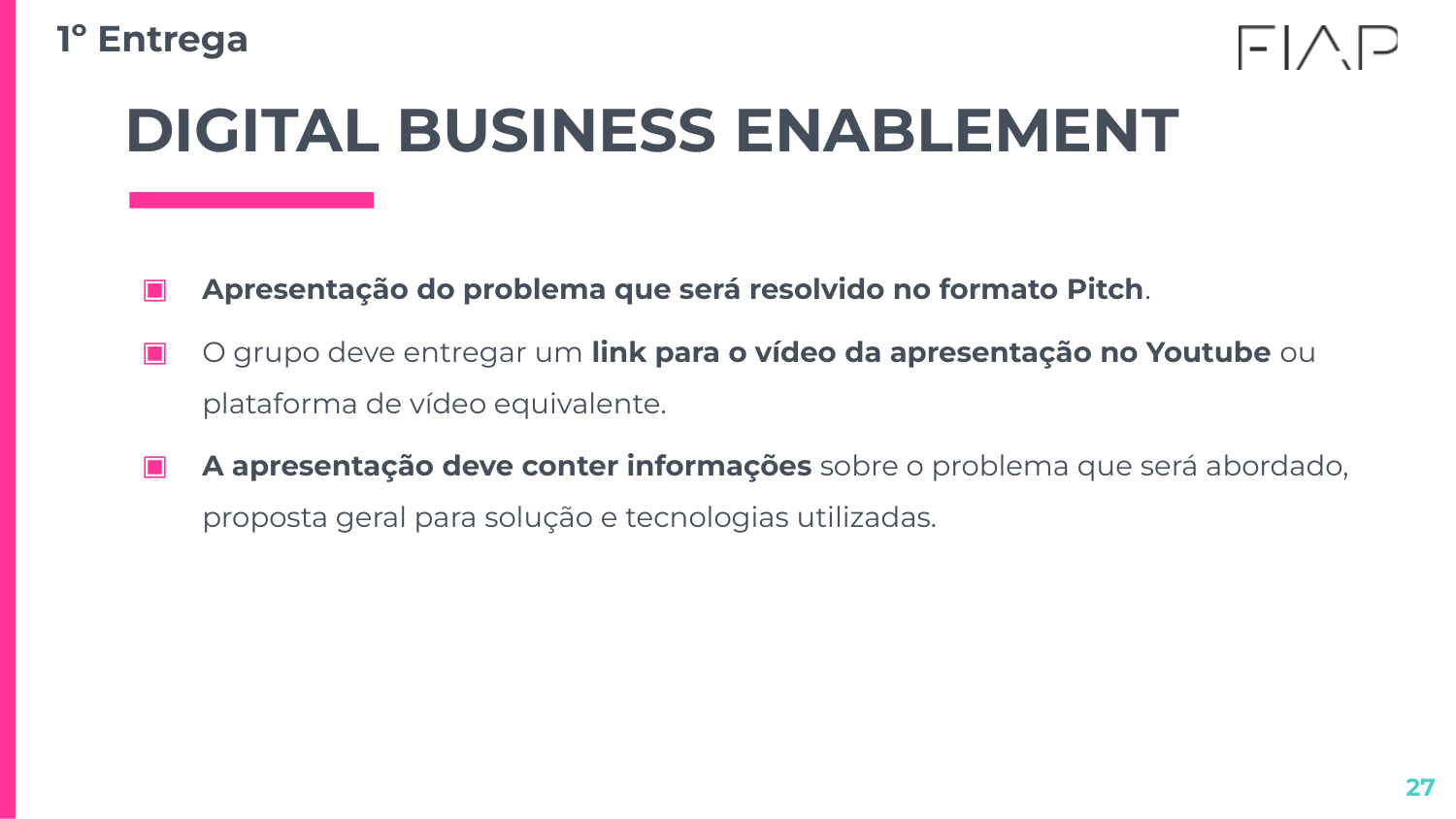

1º Entrega
# DIGITAL BUSINESS ENABLEMENT
Apresentação do problema que será resolvido no formato Pitch.
O grupo deve entregar um link para o vídeo da apresentação no Youtube ou plataforma de vídeo equivalente.
A apresentação deve conter informações sobre o problema que será abordado, proposta geral para solução e tecnologias utilizadas.
27